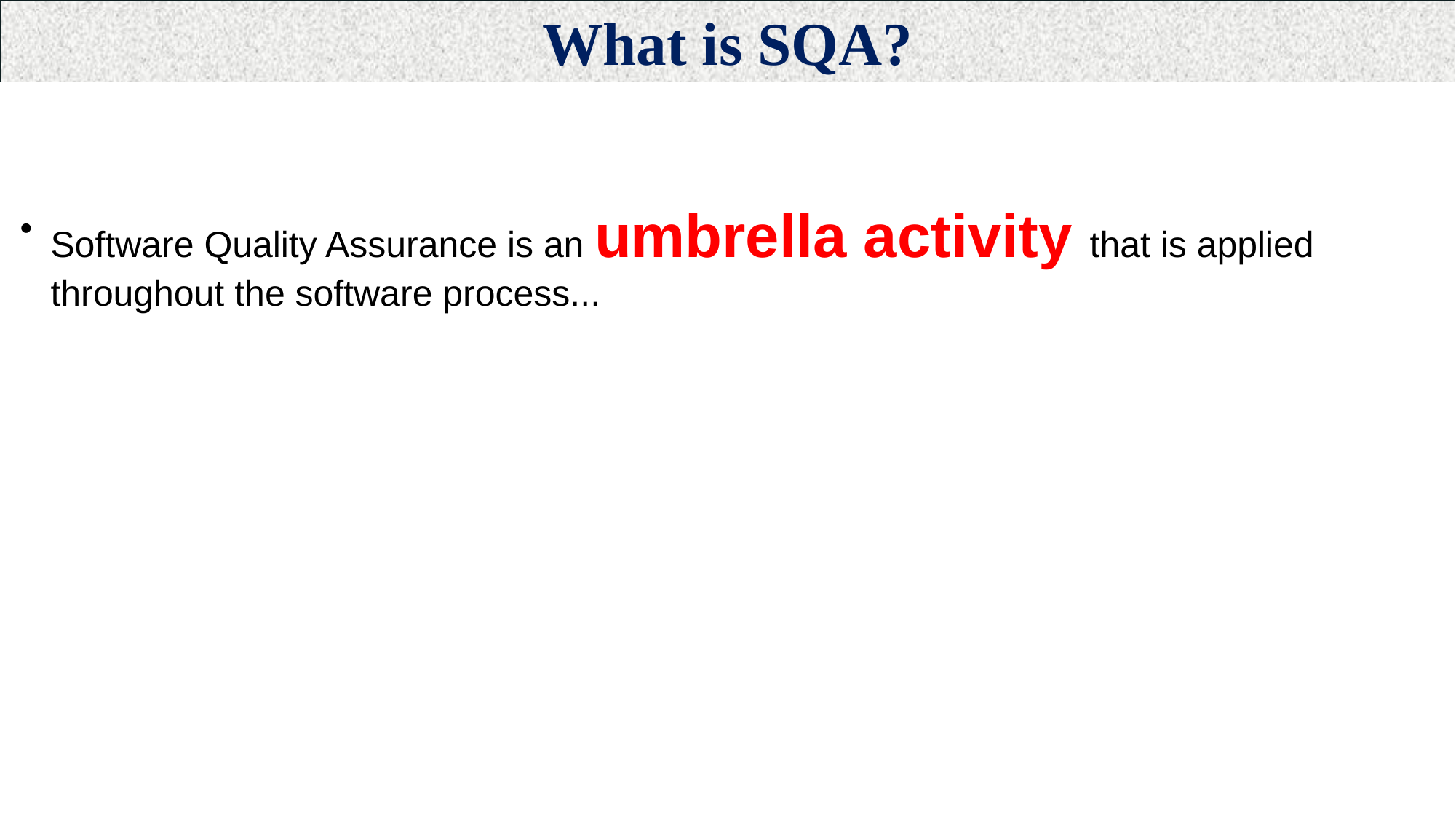

# What is SQA?
Software Quality Assurance is an umbrella activity that is applied throughout the software process...